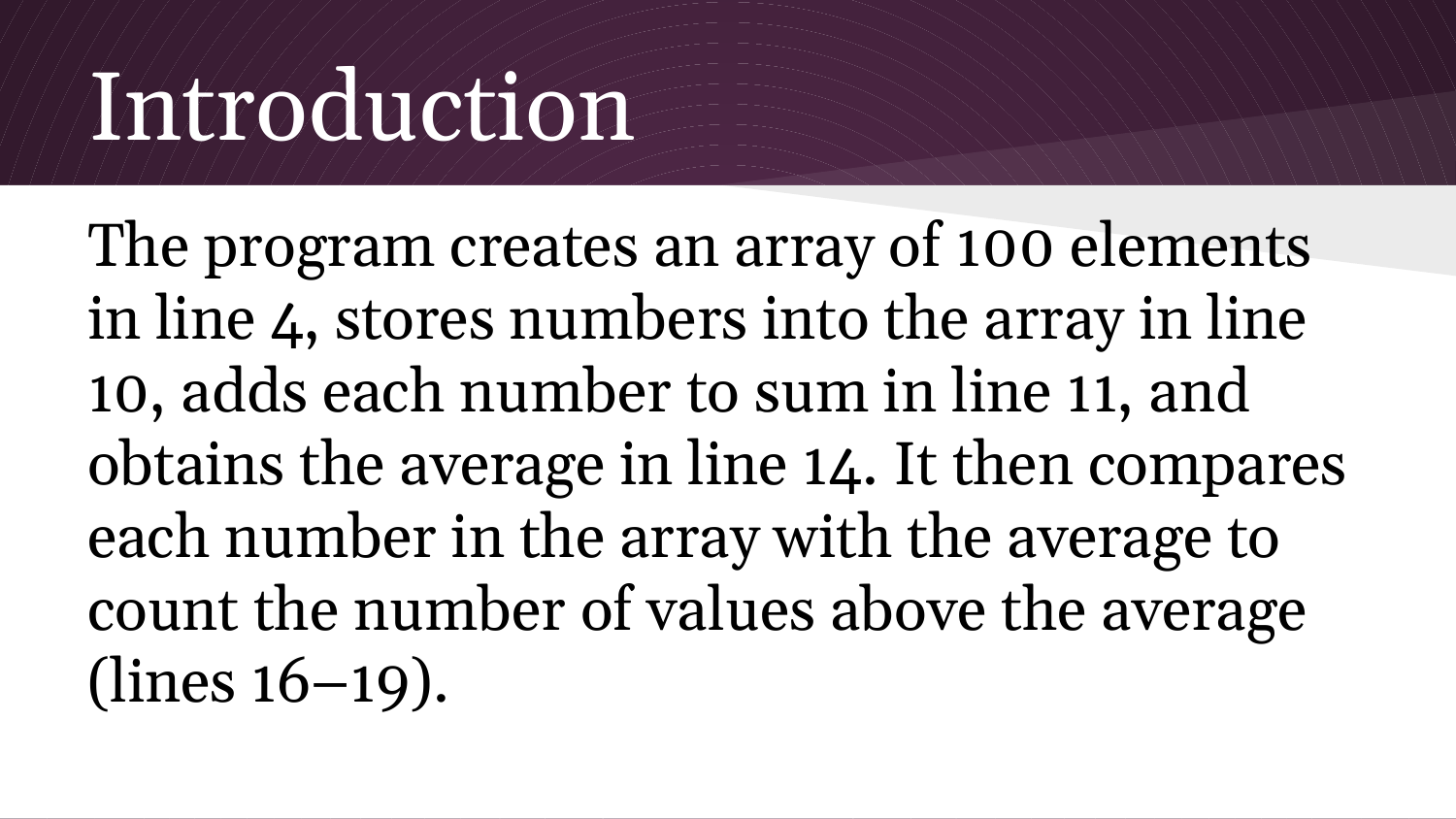

# Introduction
The program creates an array of 100 elements in line 4, stores numbers into the array in line
10, adds each number to sum in line 11, and obtains the average in line 14. It then compares
each number in the array with the average to count the number of values above the average
(lines 16–19).